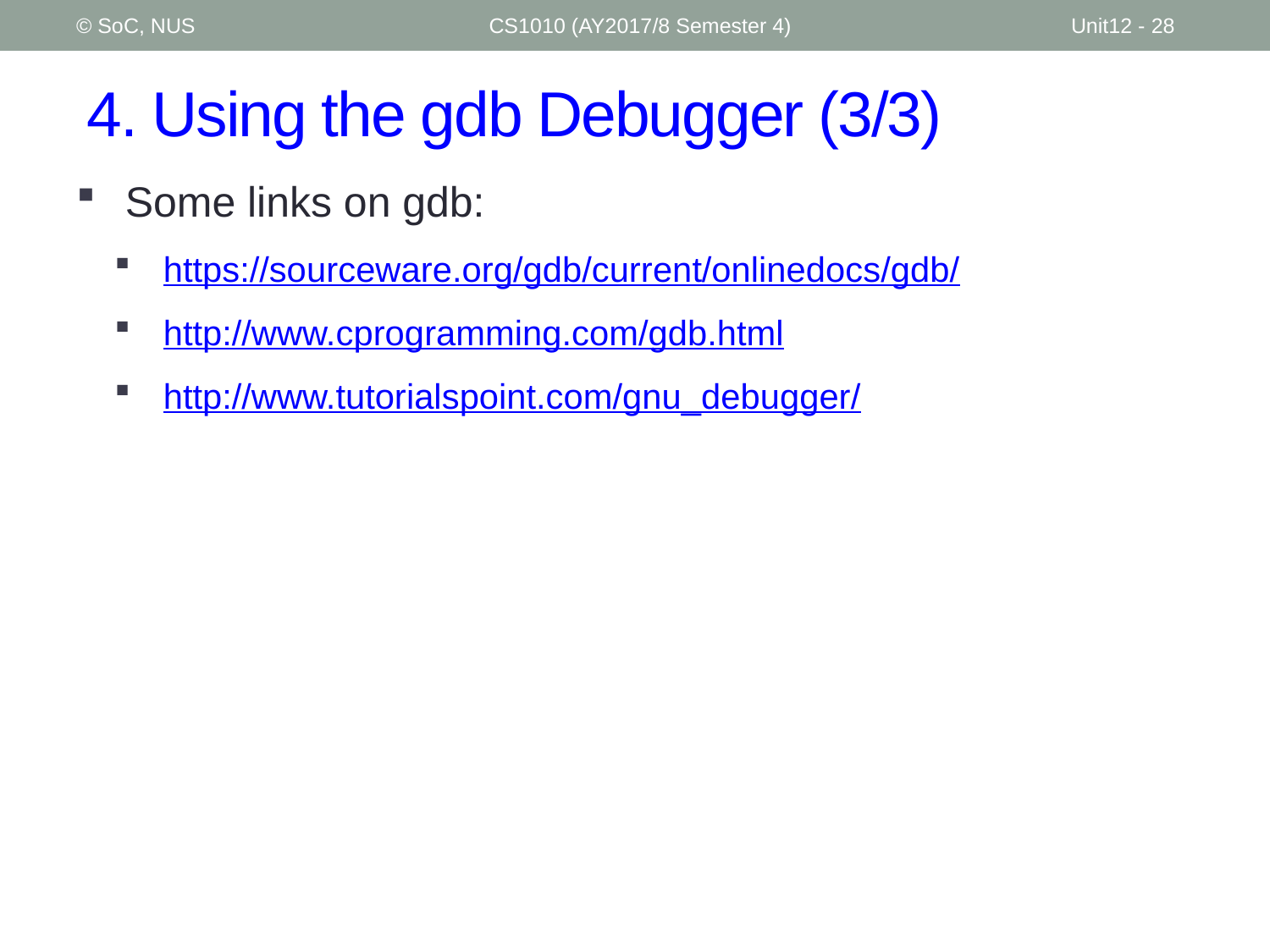

© SoC, NUS
CS1010 (AY2017/8 Semester 4)
Unit12 - 28
# 4. Using the gdb Debugger (3/3)
Some links on gdb:
https://sourceware.org/gdb/current/onlinedocs/gdb/
http://www.cprogramming.com/gdb.html
http://www.tutorialspoint.com/gnu_debugger/